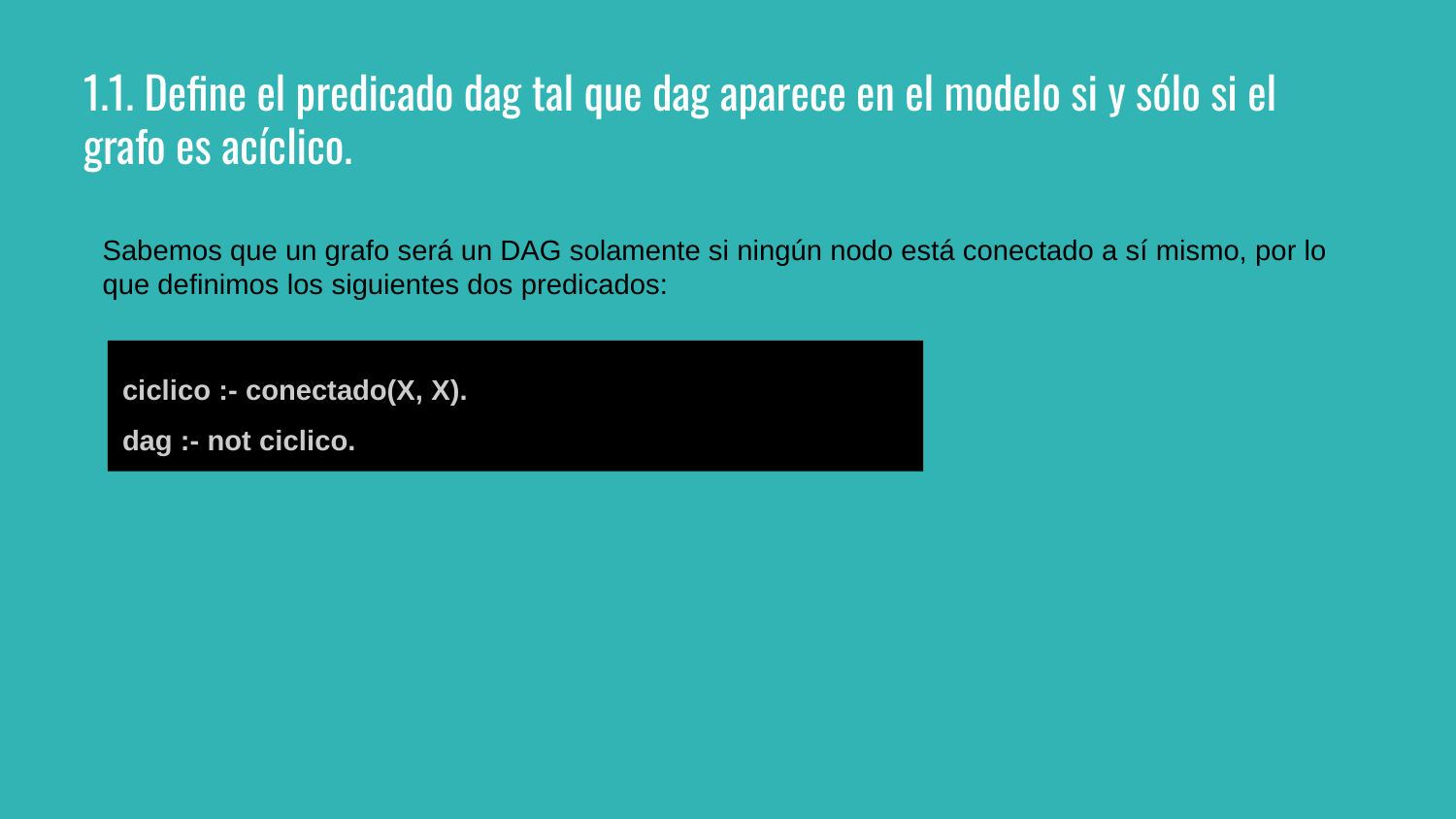

# 1.1. Define el predicado dag tal que dag aparece en el modelo si y sólo si el grafo es acíclico.
Sabemos que un grafo será un DAG solamente si ningún nodo está conectado a sí mismo, por lo que definimos los siguientes dos predicados:

ciclico :- conectado(X, X).
dag :- not ciclico.